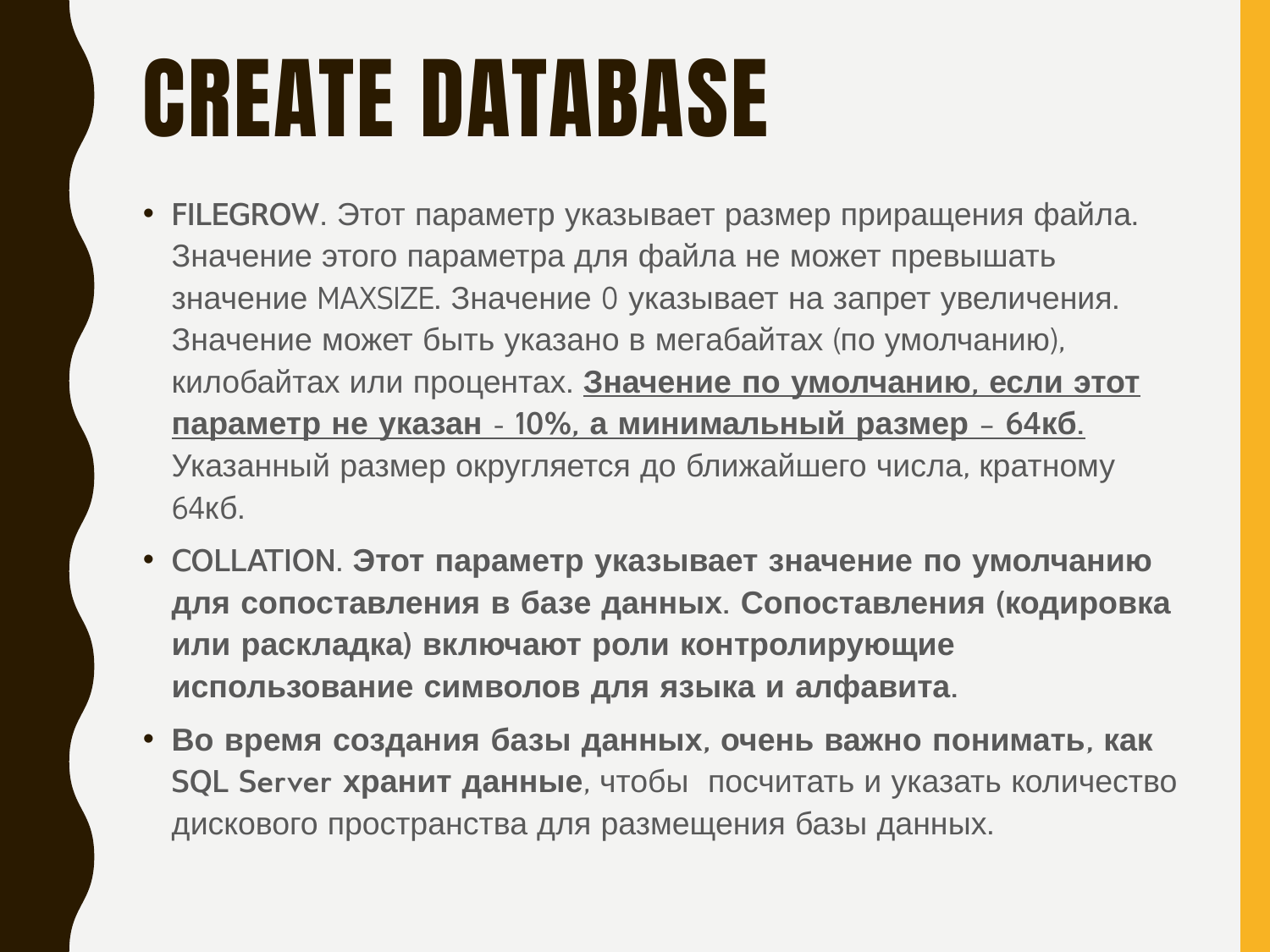

# CREATE DATABASE
FILEGROW. Этот параметр указывает размер приращения файла. Значение этого параметра для файла не может превышать значение MAXSIZE. Значение 0 указывает на запрет увеличения. Значение может быть указано в мегабайтах (по умолчанию), килобайтах или процентах. Значение по умолчанию, если этот параметр не указан - 10%, а минимальный размер – 64кб. Указанный размер округляется до ближайшего числа, кратному 64кб.
COLLATION. Этот параметр указывает значение по умолчанию для сопоставления в базе данных. Сопоставления (кодировка или раскладка) включают роли контролирующие использование символов для языка и алфавита.
Во время создания базы данных, очень важно понимать, как SQL Server хранит данные, чтобы  посчитать и указать количество дискового пространства для размещения базы данных.